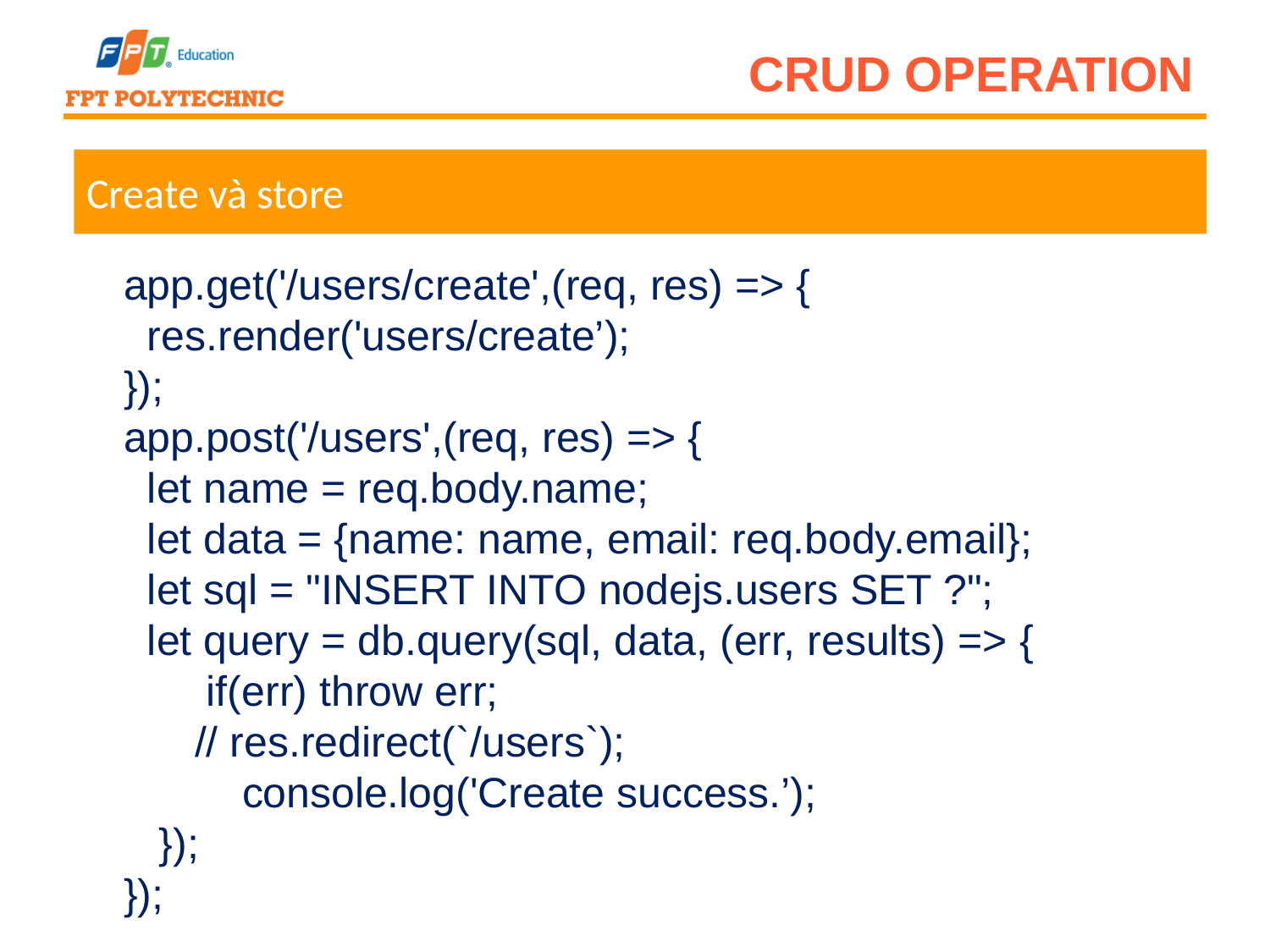

# CRUD Operation
Create và store
app.get('/users/create',(req, res) => {
  res.render('users/create’);
});
app.post('/users',(req, res) => {
  let name = req.body.name;
  let data = {name: name, email: req.body.email};
  let sql = "INSERT INTO nodejs.users SET ?";
  let query = db.query(sql, data, (err, results) => {
       if(err) throw err;
      // res.redirect(`/users`);
          console.log('Create success.’);
   });
});